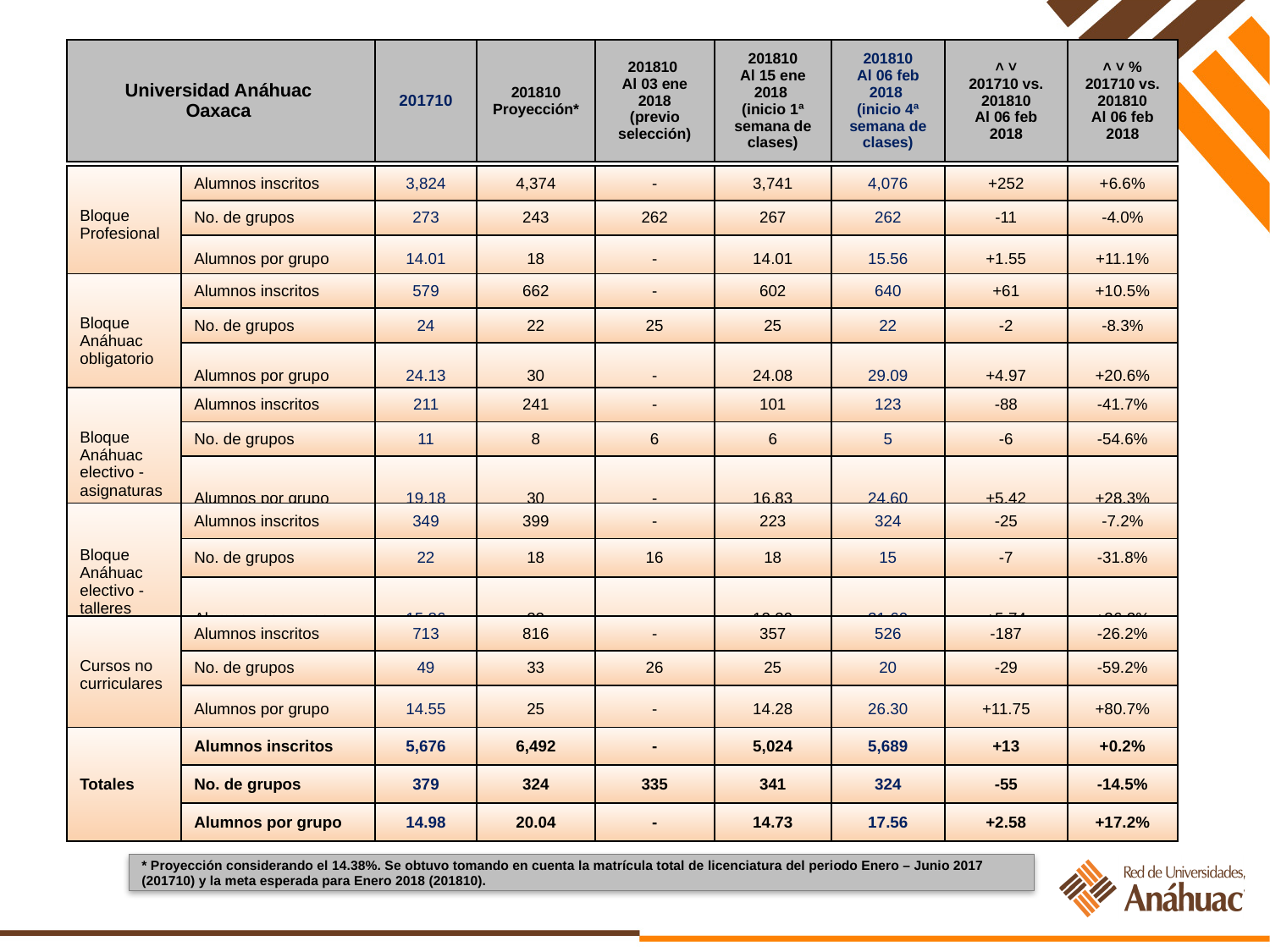

| Universidad Anáhuac Oaxaca | 201710 | 201810 Proyección\* | 201810 Al 03 ene 2018 (previo selección) | 201810 Al 15 ene 2018 (inicio 1ª semana de clases) | 201810 Al 06 feb 2018 (inicio 4ª semana de clases) | ˄ ˅ 201710 vs. 201810 Al 06 feb 2018 | ˄ ˅ % 201710 vs. 201810 Al 06 feb 2018 |
| --- | --- | --- | --- | --- | --- | --- | --- |
| Bloque Profesional | Alumnos inscritos | 3,824 | 4,374 | - | 3,741 | 4,076 | +252 | +6.6% |
| --- | --- | --- | --- | --- | --- | --- | --- | --- |
|  | No. de grupos | 273 | 243 | 262 | 267 | 262 | -11 | -4.0% |
|  | Alumnos por grupo | 14.01 | 18 | - | 14.01 | 15.56 | +1.55 | +11.1% |
| Bloque Anáhuac obligatorio | Alumnos inscritos | 579 | 662 | - | 602 | 640 | +61 | +10.5% |
| --- | --- | --- | --- | --- | --- | --- | --- | --- |
|  | No. de grupos | 24 | 22 | 25 | 25 | 22 | -2 | -8.3% |
|  | Alumnos por grupo | 24.13 | 30 | - | 24.08 | 29.09 | +4.97 | +20.6% |
| Bloque Anáhuac electivo - asignaturas | Alumnos inscritos | 211 | 241 | - | 101 | 123 | -88 | -41.7% |
| --- | --- | --- | --- | --- | --- | --- | --- | --- |
|  | No. de grupos | 11 | 8 | 6 | 6 | 5 | -6 | -54.6% |
|  | Alumnos por grupo | 19.18 | 30 | - | 16.83 | 24.60 | +5.42 | +28.3% |
| Bloque Anáhuac electivo - talleres | Alumnos inscritos | 349 | 399 | - | 223 | 324 | -25 | -7.2% |
| --- | --- | --- | --- | --- | --- | --- | --- | --- |
|  | No. de grupos | 22 | 18 | 16 | 18 | 15 | -7 | -31.8% |
|  | Alumnos por grupo | 15.86 | 22 | - | 12.39 | 21.60 | +5.74 | +36.2% |
| Cursos no curriculares | Alumnos inscritos | 713 | 816 | - | 357 | 526 | -187 | -26.2% |
| --- | --- | --- | --- | --- | --- | --- | --- | --- |
|  | No. de grupos | 49 | 33 | 26 | 25 | 20 | -29 | -59.2% |
|  | Alumnos por grupo | 14.55 | 25 | - | 14.28 | 26.30 | +11.75 | +80.7% |
| Totales | Alumnos inscritos | 5,676 | 6,492 | - | 5,024 | 5,689 | +13 | +0.2% |
| --- | --- | --- | --- | --- | --- | --- | --- | --- |
|  | No. de grupos | 379 | 324 | 335 | 341 | 324 | -55 | -14.5% |
|  | Alumnos por grupo | 14.98 | 20.04 | - | 14.73 | 17.56 | +2.58 | +17.2% |
* Proyección considerando el 14.38%. Se obtuvo tomando en cuenta la matrícula total de licenciatura del periodo Enero – Junio 2017 (201710) y la meta esperada para Enero 2018 (201810).